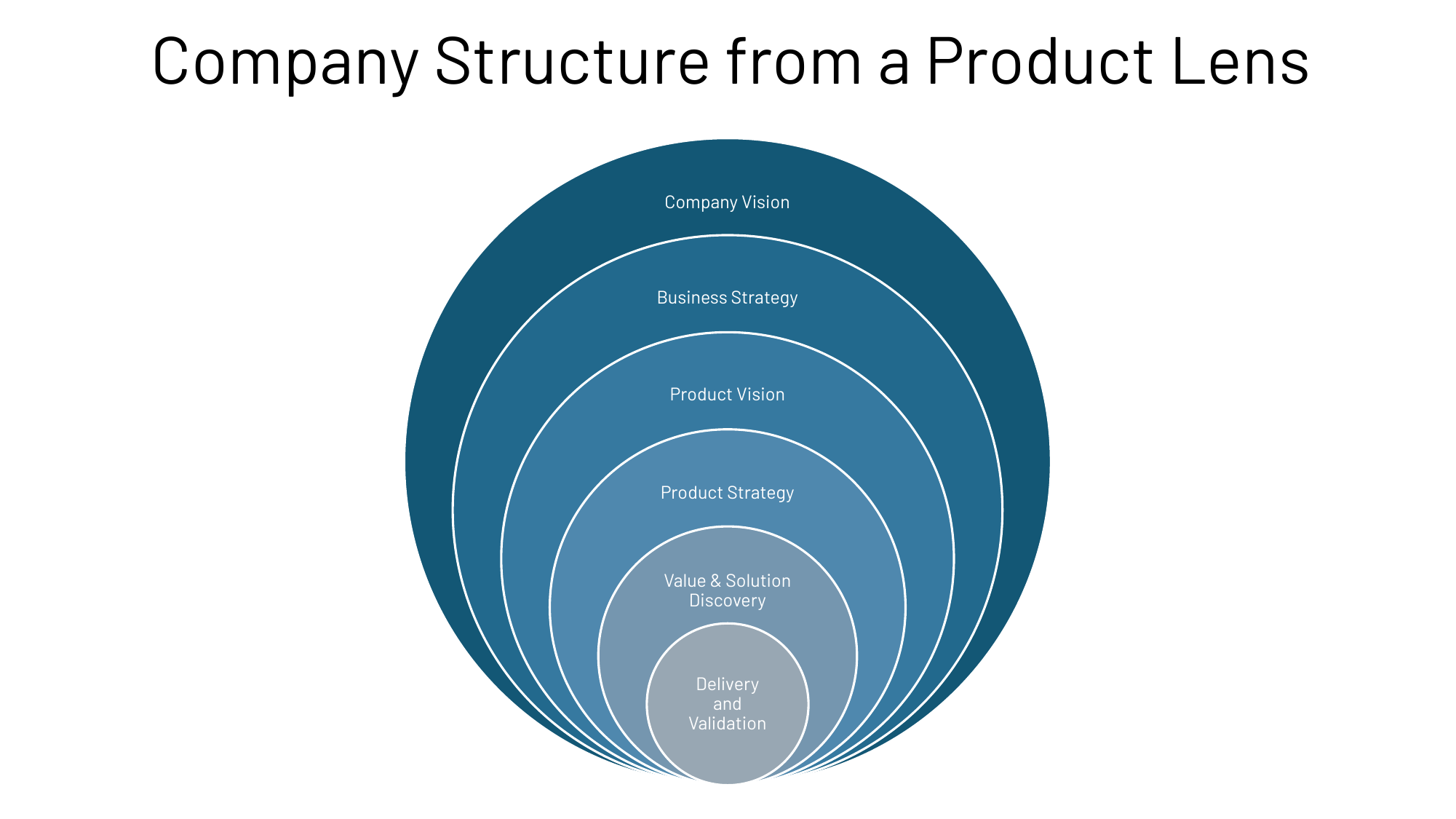

Company Structure from a Product Lens
Company Vision
Business Strategy
Product Vision
Product Strategy
Value & Solution Discovery
Delivery and Validation